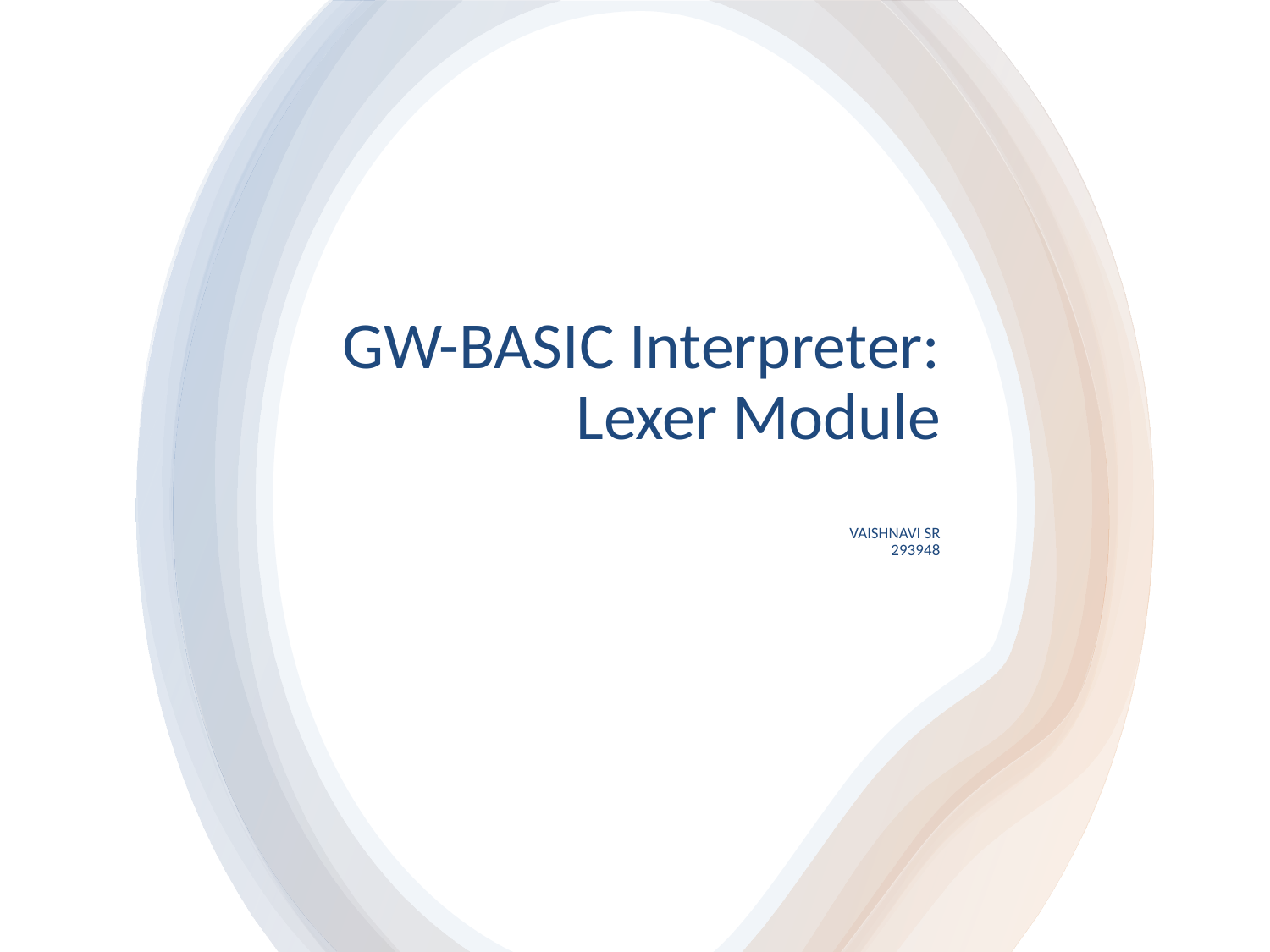

# GW-BASIC Interpreter: Lexer Module VAISHNAVI SR 293948